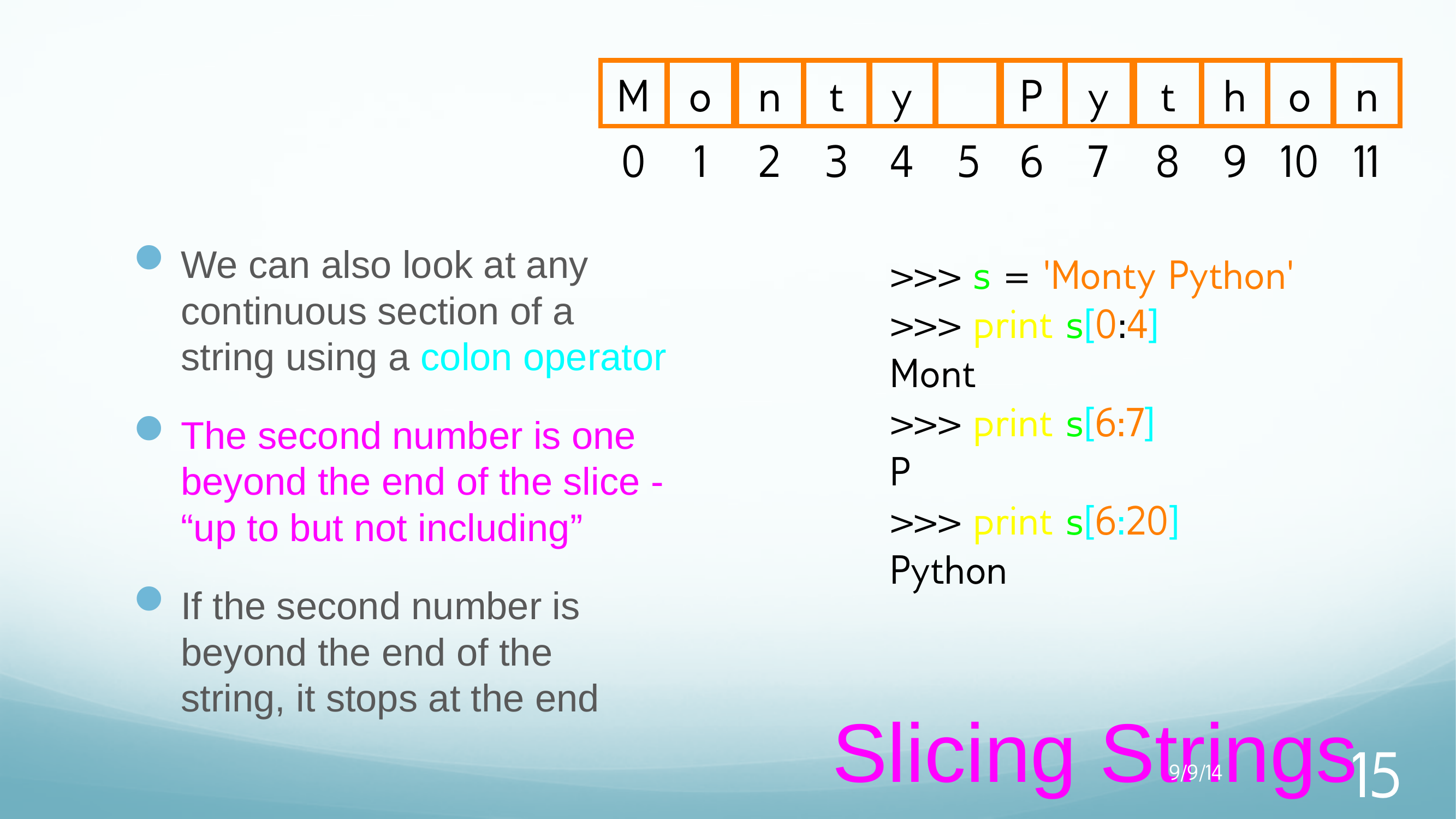

M
o
n
t
y

P
y
t
h
o
n
0
1
2
3
4
5
6
7
8
9
10
11
We can also look at any continuous section of a string using a colon operator
The second number is one beyond the end of the slice - “up to but not including”
If the second number is beyond the end of the string, it stops at the end
>>> s = 'Monty Python'
>>> print s[0:4]
Mont
>>> print s[6:7]
P
>>> print s[6:20]
Python
# Slicing Strings
9/9/14
15